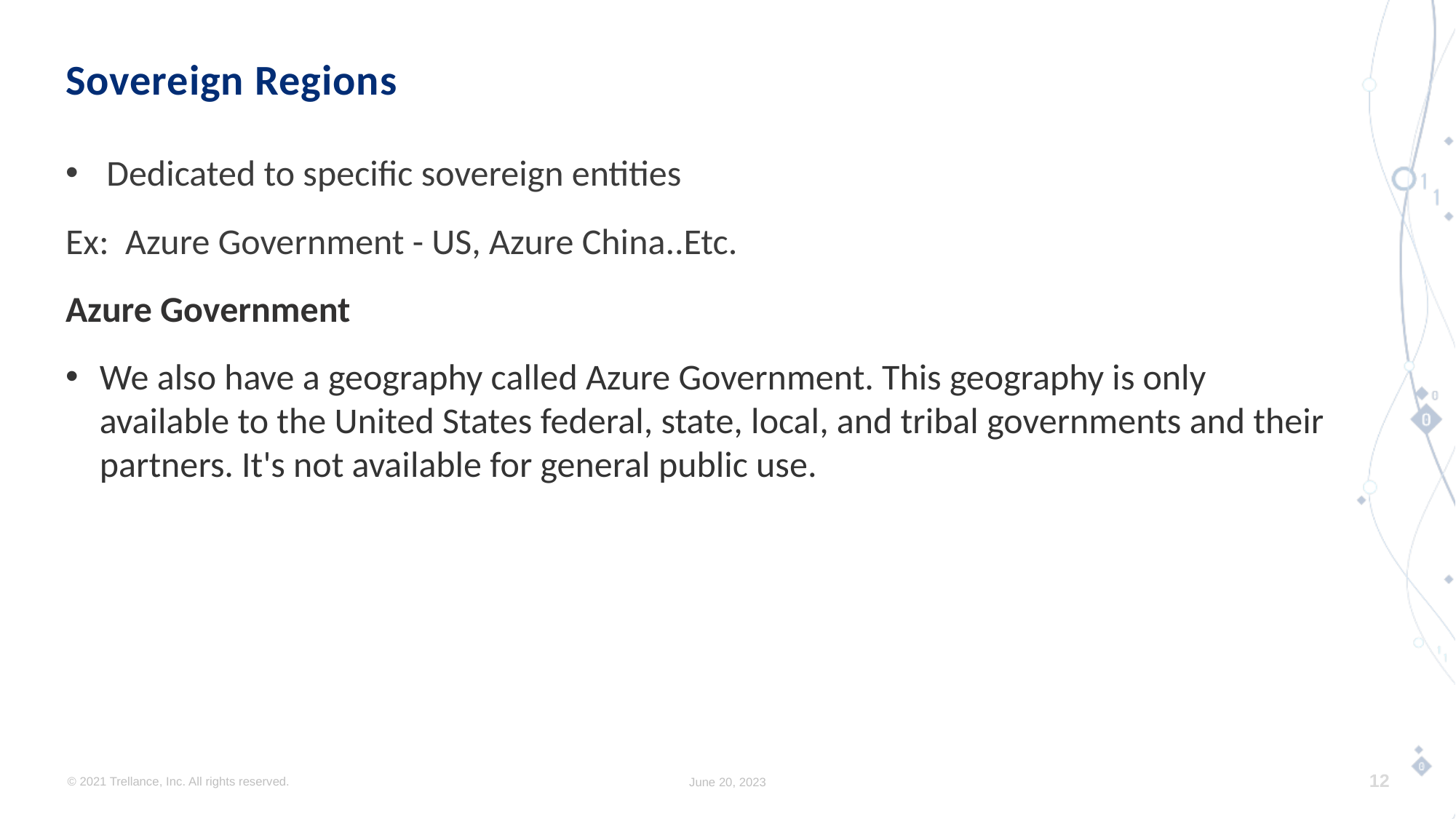

# Sovereign Regions
Dedicated to specific sovereign entities
Ex:  Azure Government - US, Azure China..Etc.
Azure Government
We also have a geography called Azure Government. This geography is only available to the United States federal, state, local, and tribal governments and their partners. It's not available for general public use.

© 2021 Trellance, Inc. All rights reserved.
June 20, 2023
12